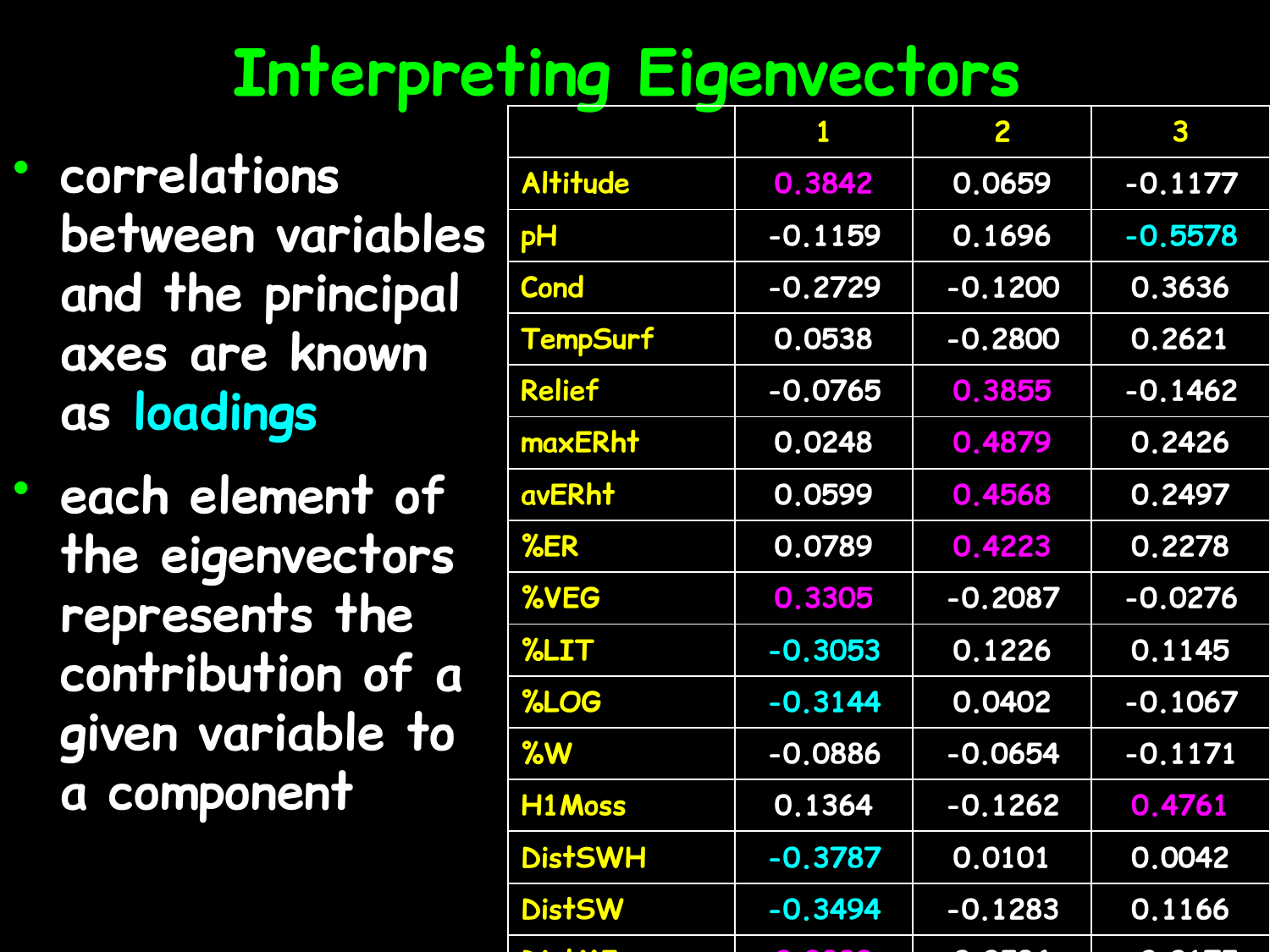

# Interpreting Eigenvectors
|  | 1 | 2 | 3 |
| --- | --- | --- | --- |
| Altitude | 0.3842 | 0.0659 | -0.1177 |
| pH | -0.1159 | 0.1696 | -0.5578 |
| Cond | -0.2729 | -0.1200 | 0.3636 |
| TempSurf | 0.0538 | -0.2800 | 0.2621 |
| Relief | -0.0765 | 0.3855 | -0.1462 |
| maxERht | 0.0248 | 0.4879 | 0.2426 |
| avERht | 0.0599 | 0.4568 | 0.2497 |
| %ER | 0.0789 | 0.4223 | 0.2278 |
| %VEG | 0.3305 | -0.2087 | -0.0276 |
| %LIT | -0.3053 | 0.1226 | 0.1145 |
| %LOG | -0.3144 | 0.0402 | -0.1067 |
| %W | -0.0886 | -0.0654 | -0.1171 |
| H1Moss | 0.1364 | -0.1262 | 0.4761 |
| DistSWH | -0.3787 | 0.0101 | 0.0042 |
| DistSW | -0.3494 | -0.1283 | 0.1166 |
| DistMF | 0.3899 | 0.0586 | -0.0175 |
correlations between variables and the principal axes are known as loadings
each element of the eigenvectors represents the contribution of a given variable to a component